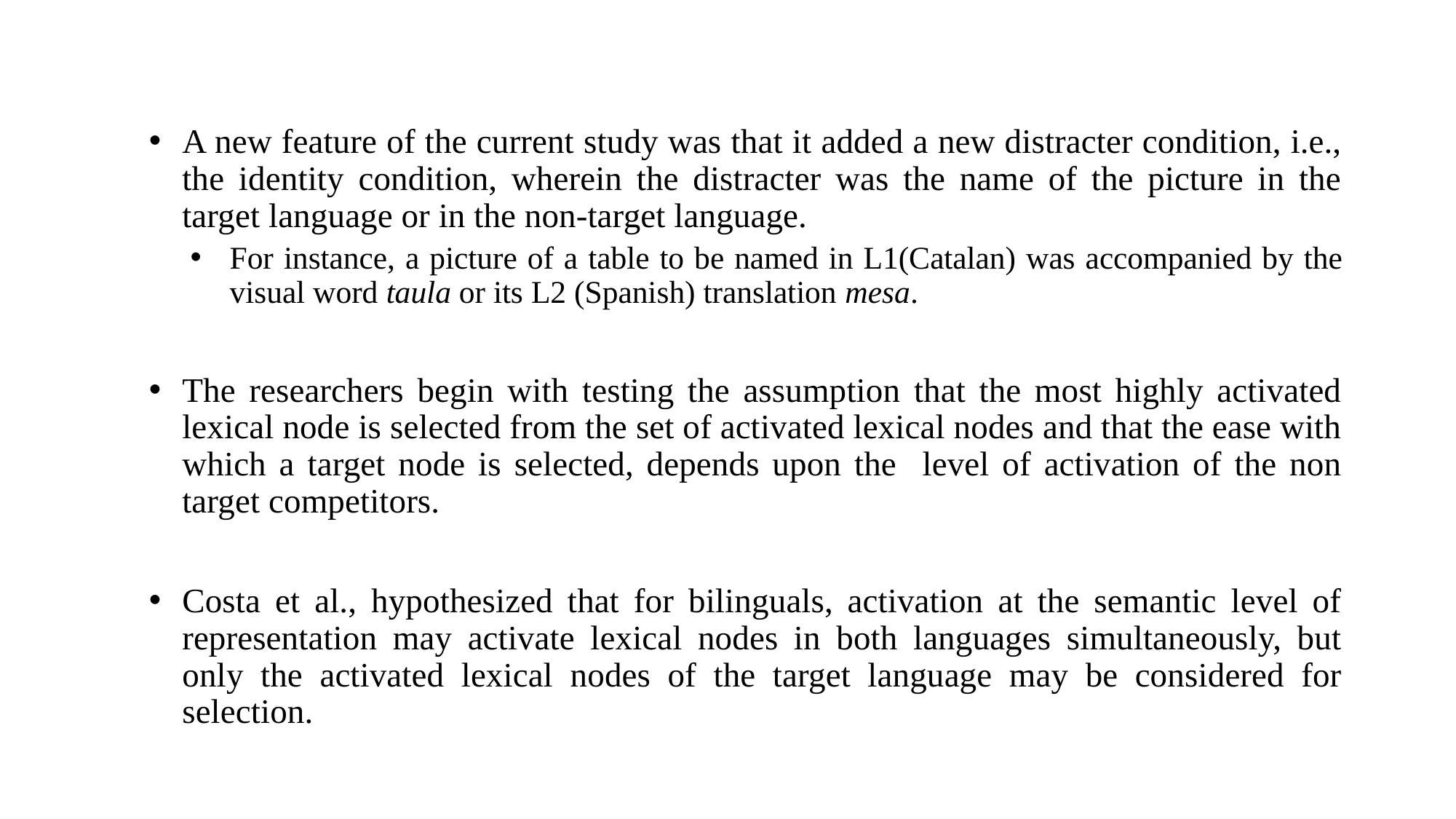

A new feature of the current study was that it added a new distracter condition, i.e., the identity condition, wherein the distracter was the name of the picture in the target language or in the non-target language.
For instance, a picture of a table to be named in L1(Catalan) was accompanied by the visual word taula or its L2 (Spanish) translation mesa.

The researchers begin with testing the assumption that the most highly activated lexical node is selected from the set of activated lexical nodes and that the ease with which a target node is selected, depends upon the  level of activation of the non target competitors.

Costa et al., hypothesized that for bilinguals, activation at the semantic level of representation may activate lexical nodes in both languages simultaneously, but only the activated lexical nodes of the target language may be considered for selection.